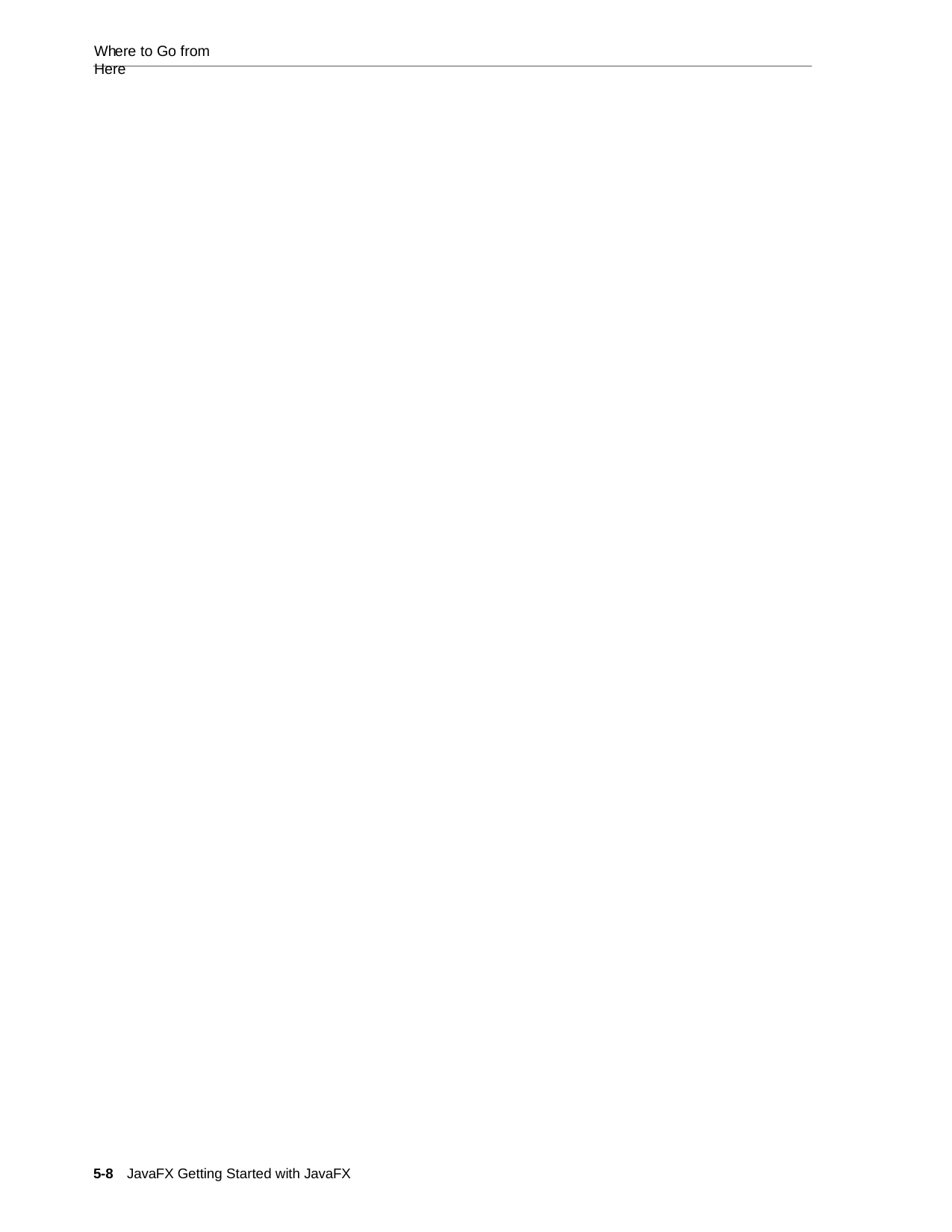

Where to Go from Here
5-8 JavaFX Getting Started with JavaFX